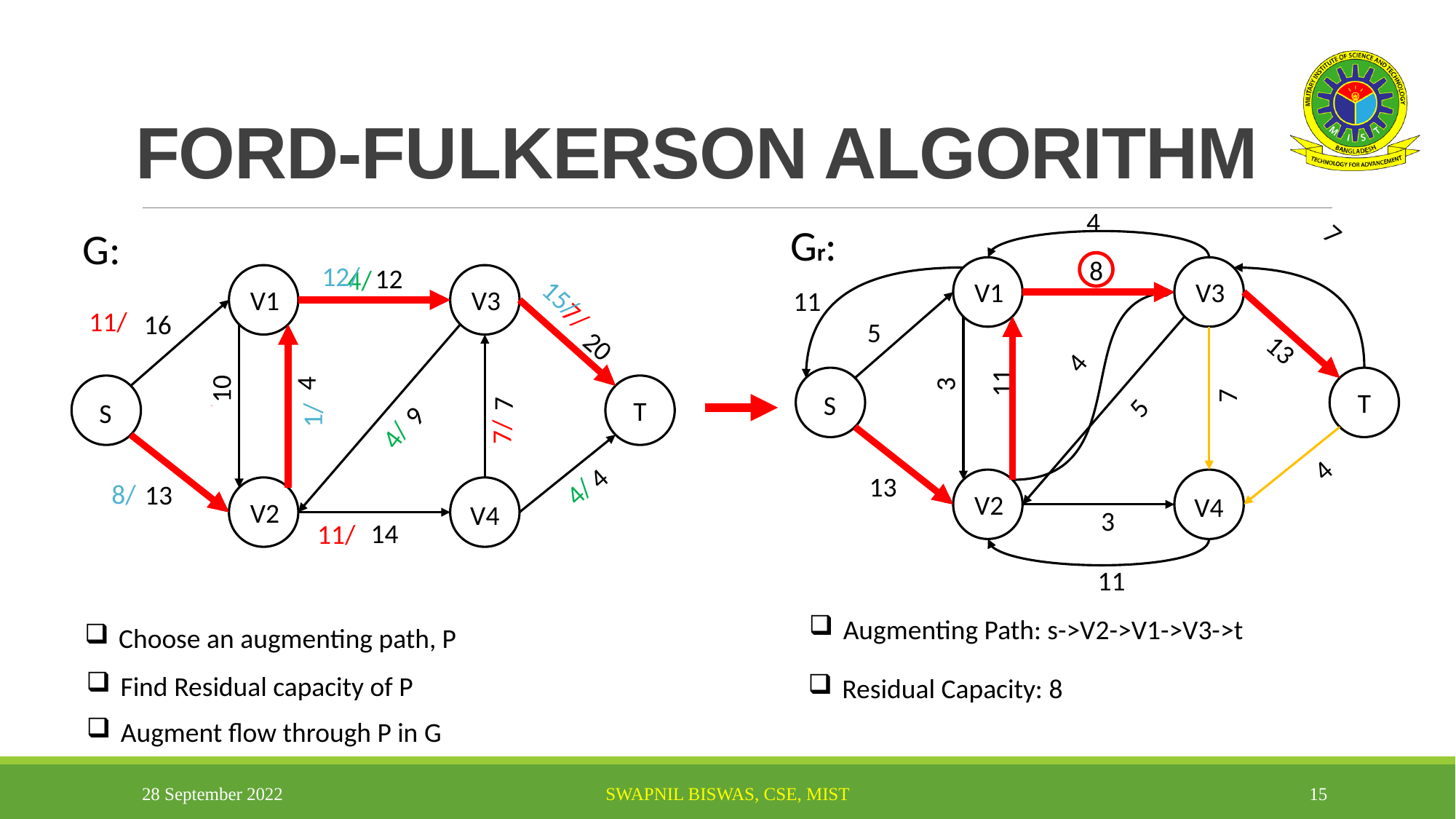

# FORD-FULKERSON ALGORITHM
4
7
Gr:
G:
8

12/
12
4/

V1
V3
15/
V1
V3
11
7/
11/
16
5
20
13
4
11
4
3
10

7

T
7
S
5
T
S
9
1/
7/

7/
4/
4
4
13
4/

8/
13

V2
V4
V2
V4
3
14
11/
11
Augmenting Path: s->V2->V1->V3->t
Choose an augmenting path, P
Find Residual capacity of P
Residual Capacity: 8
Augment flow through P in G
28 September 2022
SWAPNIL BISWAS, CSE, MIST
15